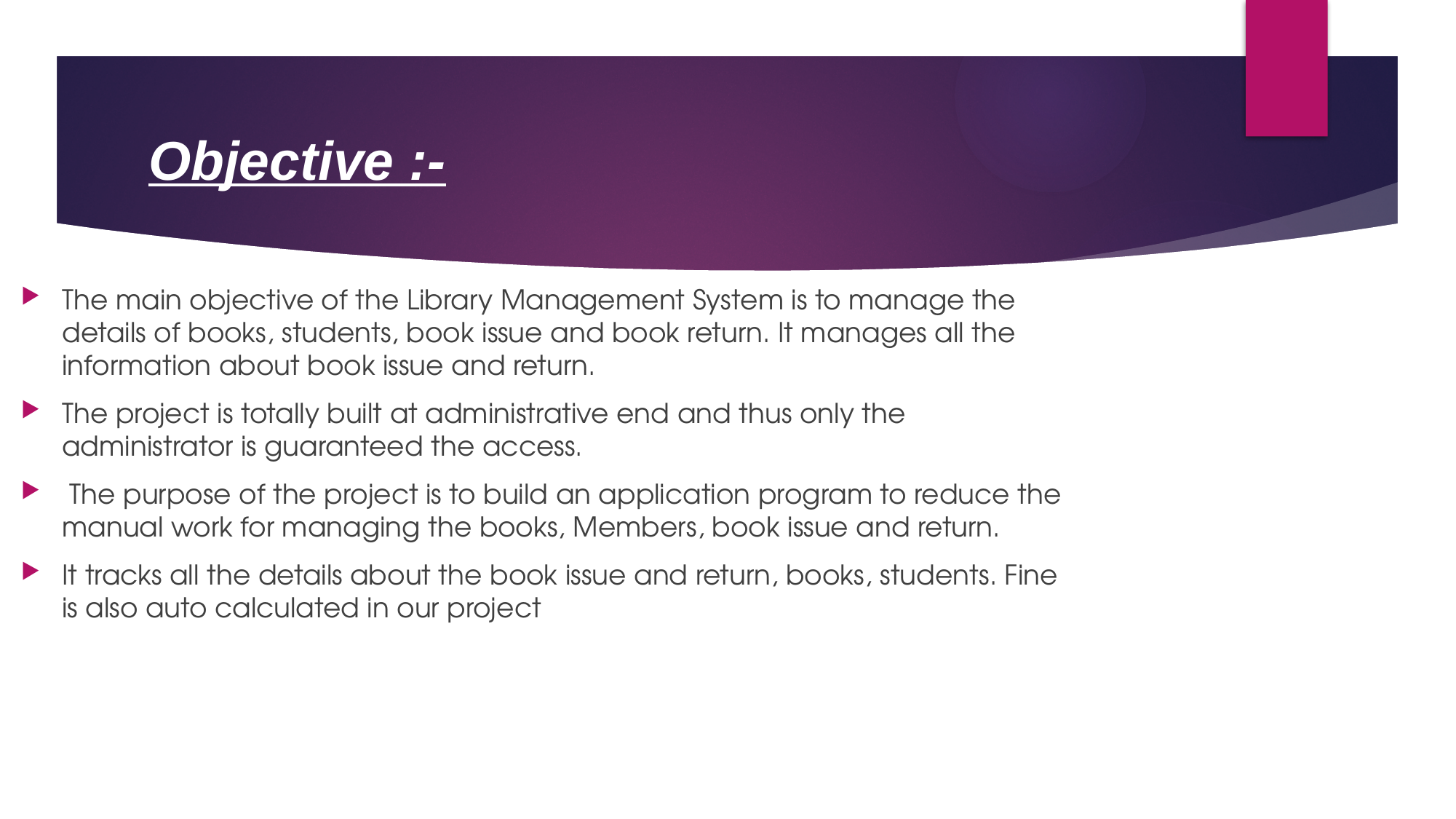

# Objective :-
The main objective of the Library Management System is to manage the details of books, students, book issue and book return. It manages all the information about book issue and return.
The project is totally built at administrative end and thus only the administrator is guaranteed the access.
 The purpose of the project is to build an application program to reduce the manual work for managing the books, Members, book issue and return.
It tracks all the details about the book issue and return, books, students. Fine is also auto calculated in our project